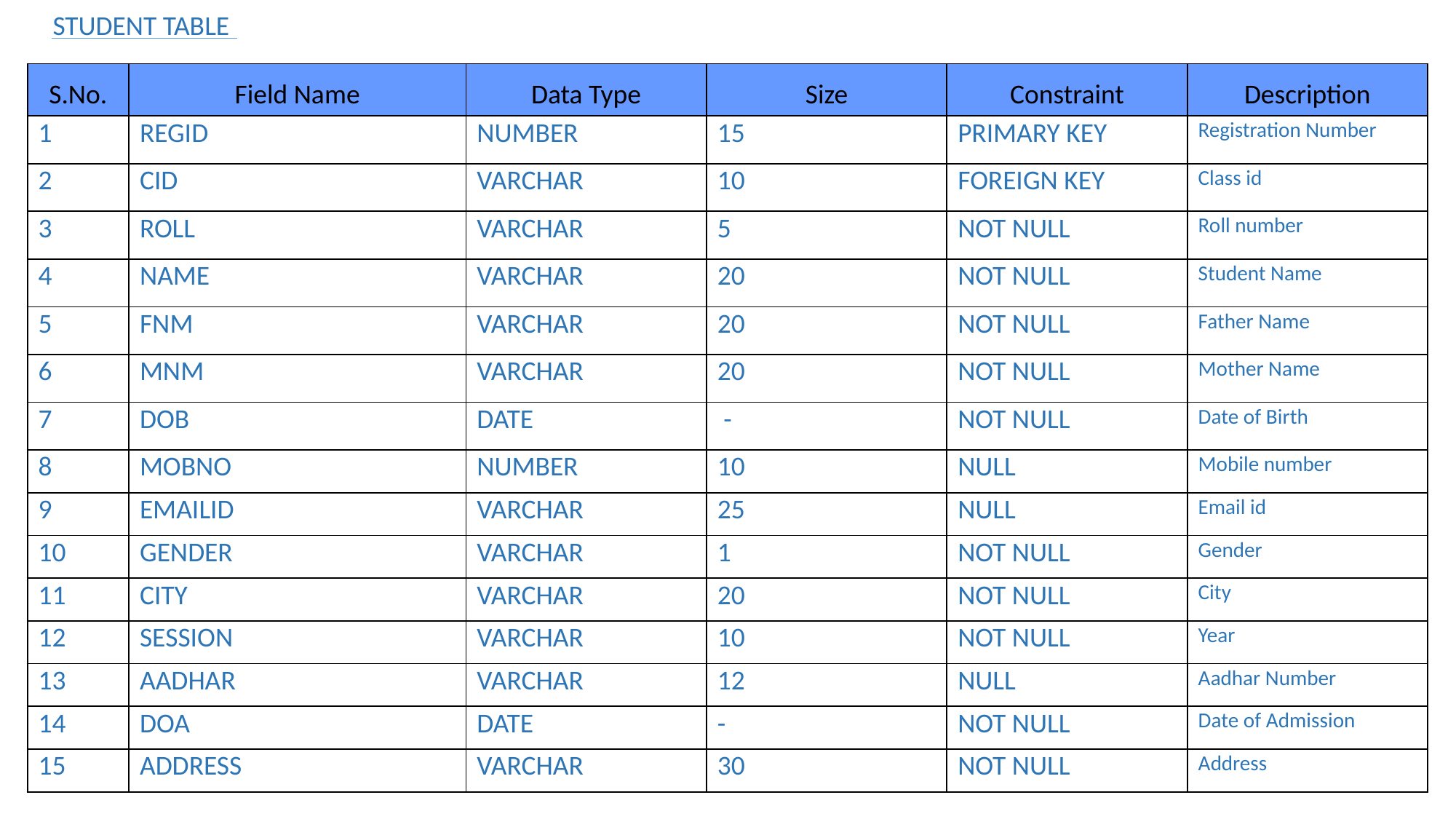

STUDENT TABLE
| S.No. | Field Name | Data Type | Size | Constraint | Description |
| --- | --- | --- | --- | --- | --- |
| 1 | REGID | NUMBER | 15 | PRIMARY KEY | Registration Number |
| 2 | CID | VARCHAR | 10 | FOREIGN KEY | Class id |
| 3 | ROLL | VARCHAR | 5 | NOT NULL | Roll number |
| 4 | NAME | VARCHAR | 20 | NOT NULL | Student Name |
| 5 | FNM | VARCHAR | 20 | NOT NULL | Father Name |
| 6 | MNM | VARCHAR | 20 | NOT NULL | Mother Name |
| 7 | DOB | DATE | - | NOT NULL | Date of Birth |
| 8 | MOBNO | NUMBER | 10 | NULL | Mobile number |
| 9 | EMAILID | VARCHAR | 25 | NULL | Email id |
| 10 | GENDER | VARCHAR | 1 | NOT NULL | Gender |
| 11 | CITY | VARCHAR | 20 | NOT NULL | City |
| 12 | SESSION | VARCHAR | 10 | NOT NULL | Year |
| 13 | AADHAR | VARCHAR | 12 | NULL | Aadhar Number |
| 14 | DOA | DATE | - | NOT NULL | Date of Admission |
| 15 | ADDRESS | VARCHAR | 30 | NOT NULL | Address |